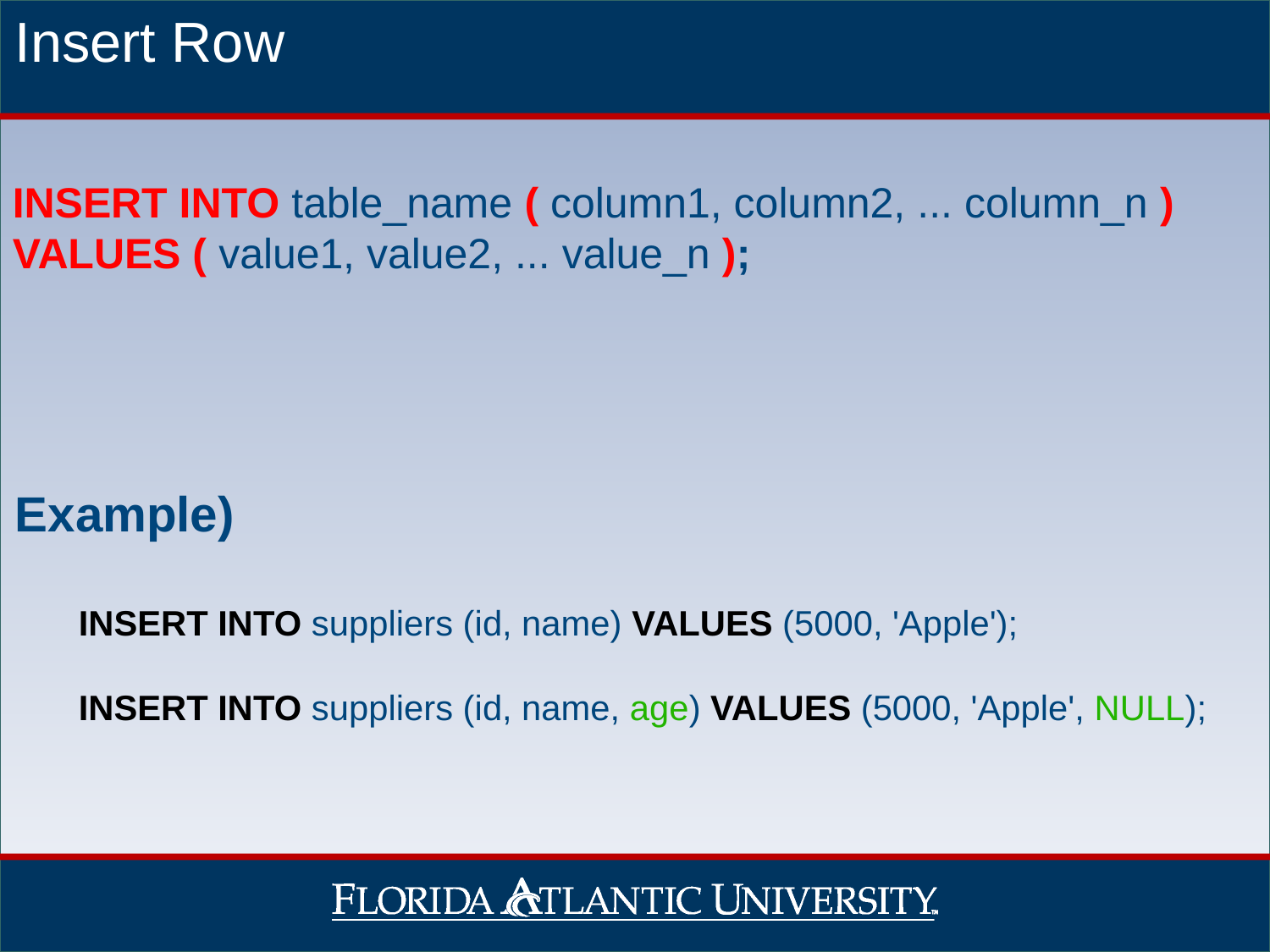

Insert Row
INSERT INTO table_name ( column1, column2, ... column_n )
VALUES ( value1, value2, ... value_n );
Example)

INSERT INTO suppliers (id, name) VALUES (5000, 'Apple');

INSERT INTO suppliers (id, name, age) VALUES (5000, 'Apple', NULL);